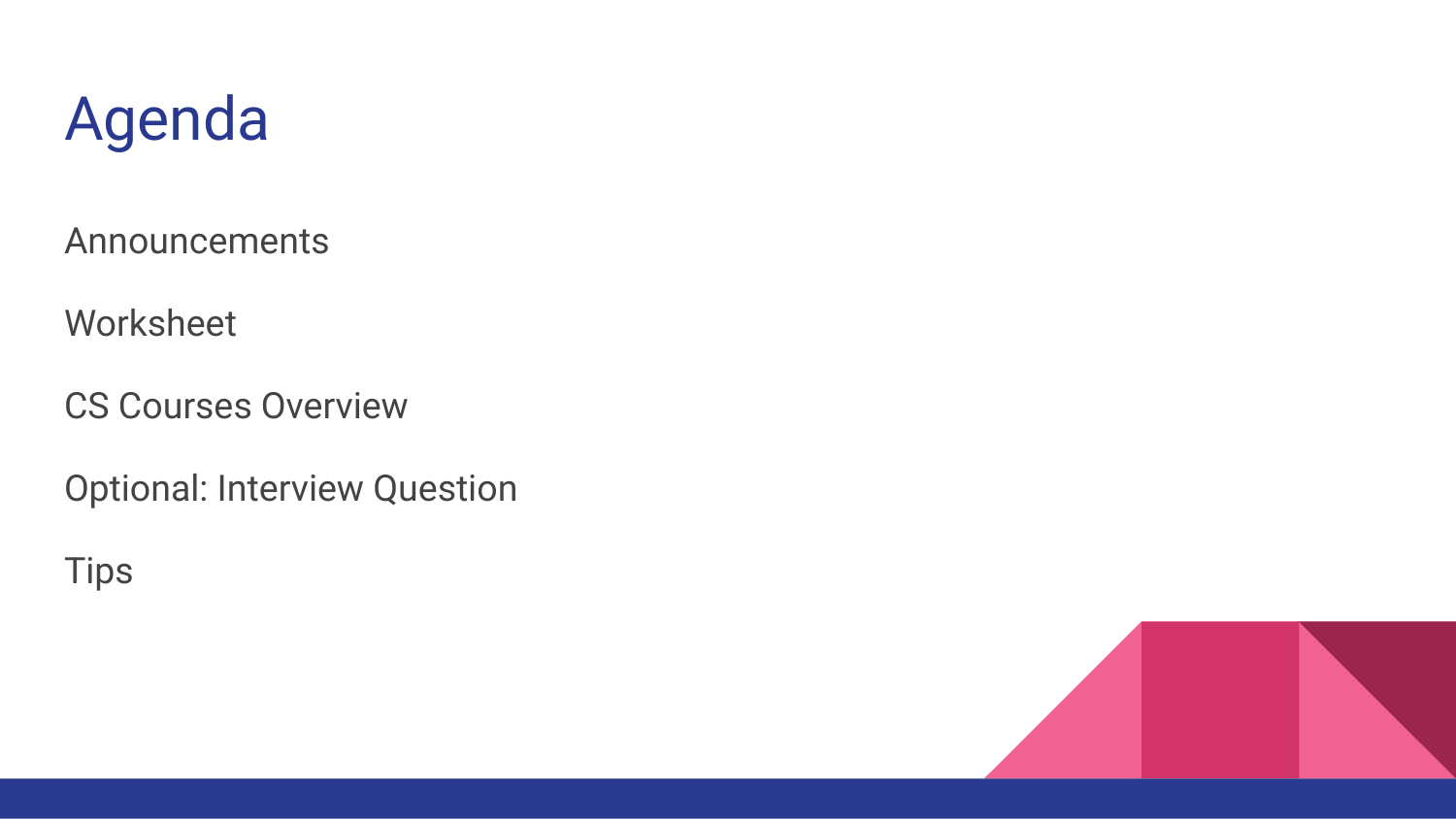

# Agenda
Announcements
Worksheet
CS Courses Overview
Optional: Interview Question
Tips